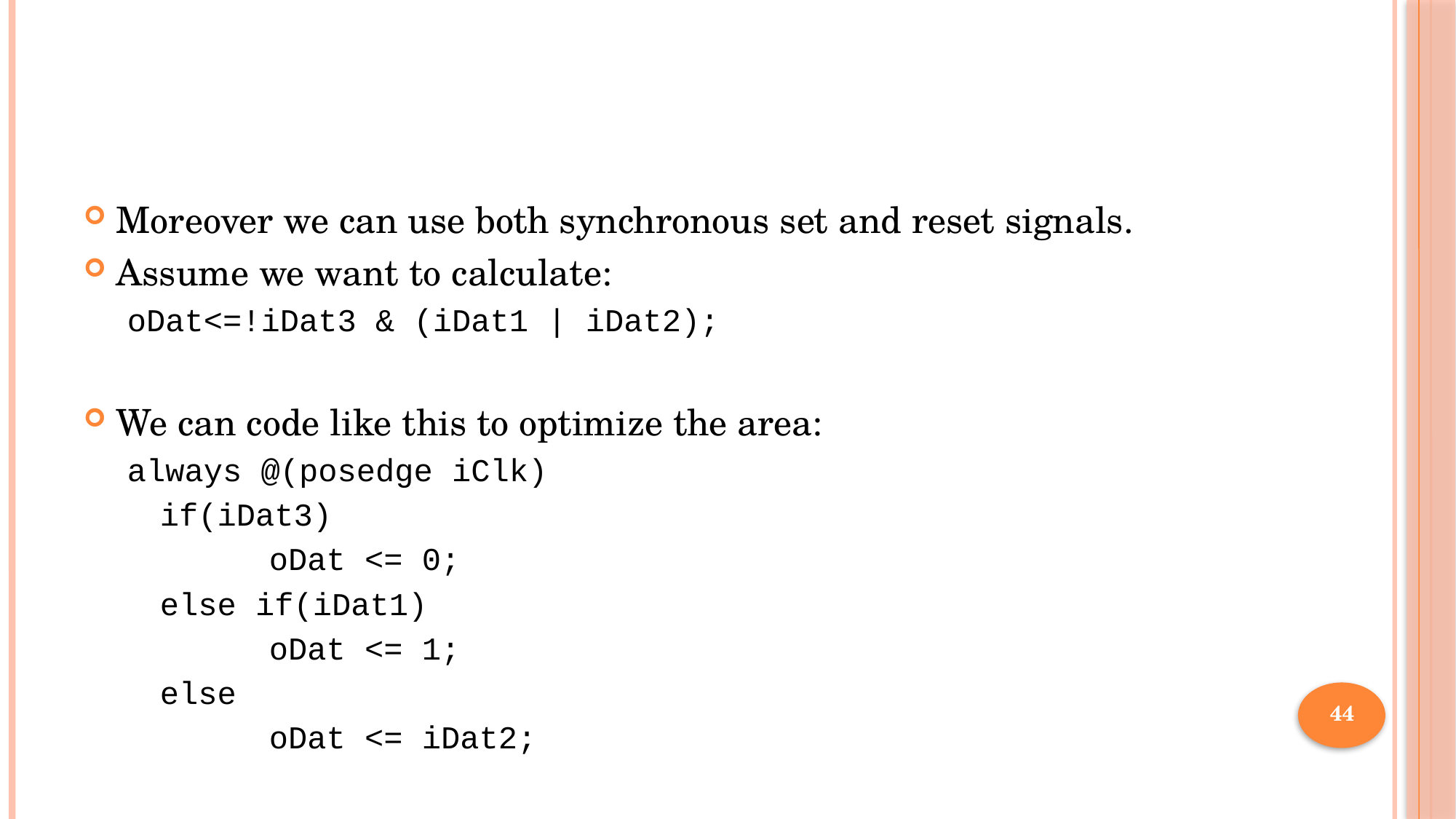

#
Moreover we can use both synchronous set and reset signals.
Assume we want to calculate:
oDat<=!iDat3 & (iDat1 | iDat2);

We can code like this to optimize the area:
always @(posedge iClk)
	if(iDat3)
		oDat <= 0;
	else if(iDat1)
		oDat <= 1;
	else
		oDat <= iDat2;

44